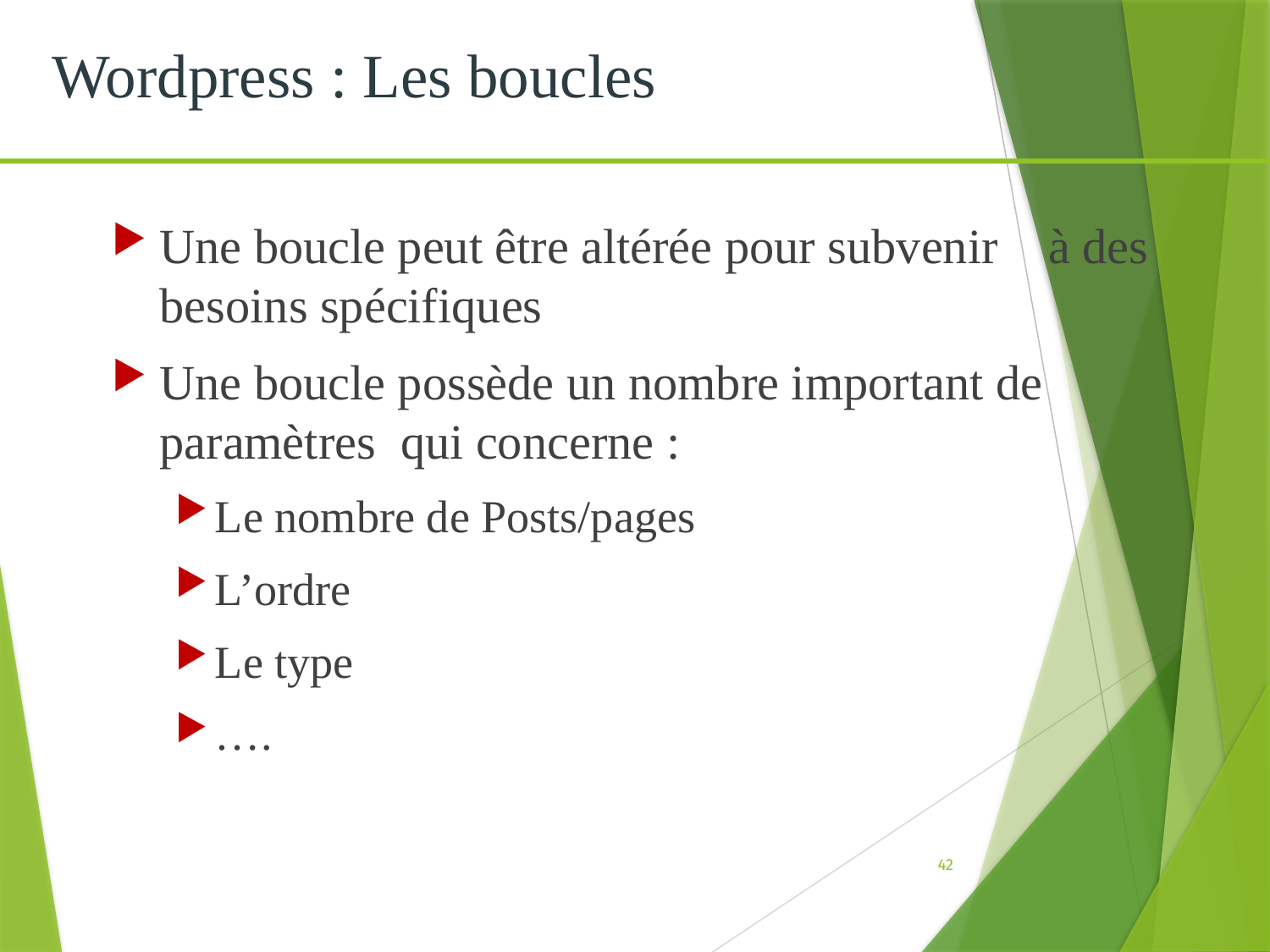

Wordpress : Les boucles

Une boucle peut être altérée pour subvenir 	à des besoins spécifiques
Une boucle possède un nombre important de paramètres  qui concerne :
Le nombre de Posts/pages
L’ordre
Le type
….

42